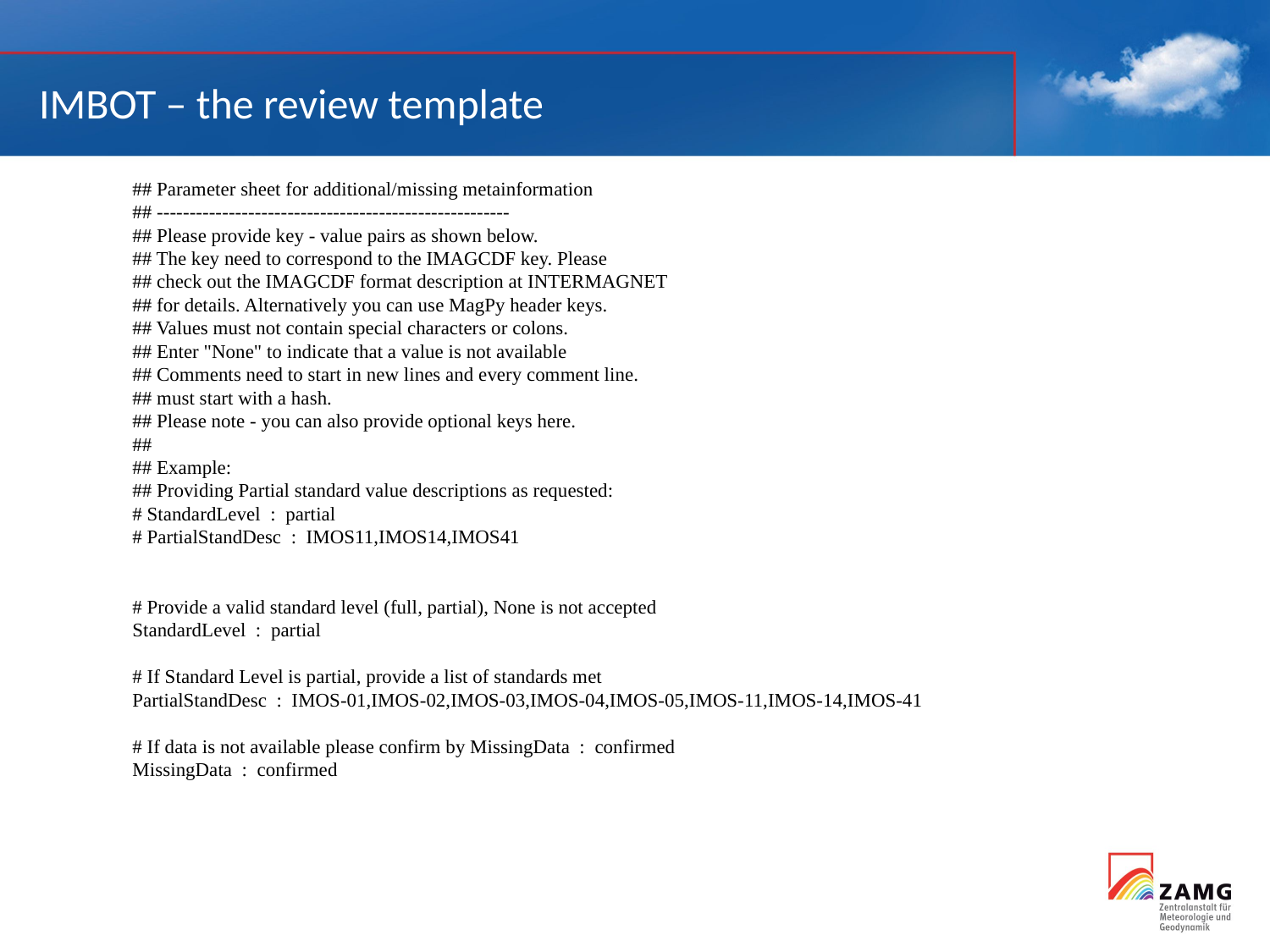

IMBOT – the review template
## Parameter sheet for additional/missing metainformation
## ------------------------------------------------------
## Please provide key - value pairs as shown below.
## The key need to correspond to the IMAGCDF key. Please
## check out the IMAGCDF format description at INTERMAGNET
## for details. Alternatively you can use MagPy header keys.
## Values must not contain special characters or colons.
## Enter "None" to indicate that a value is not available
## Comments need to start in new lines and every comment line.
## must start with a hash.
## Please note - you can also provide optional keys here.
##
## Example:
## Providing Partial standard value descriptions as requested:
# StandardLevel  :  partial
# PartialStandDesc  :  IMOS11,IMOS14,IMOS41

# Provide a valid standard level (full, partial), None is not accepted
StandardLevel  :  partial

# If Standard Level is partial, provide a list of standards met
PartialStandDesc  :  IMOS-01,IMOS-02,IMOS-03,IMOS-04,IMOS-05,IMOS-11,IMOS-14,IMOS-41

# If data is not available please confirm by MissingData  :  confirmed
MissingData  :  confirmed